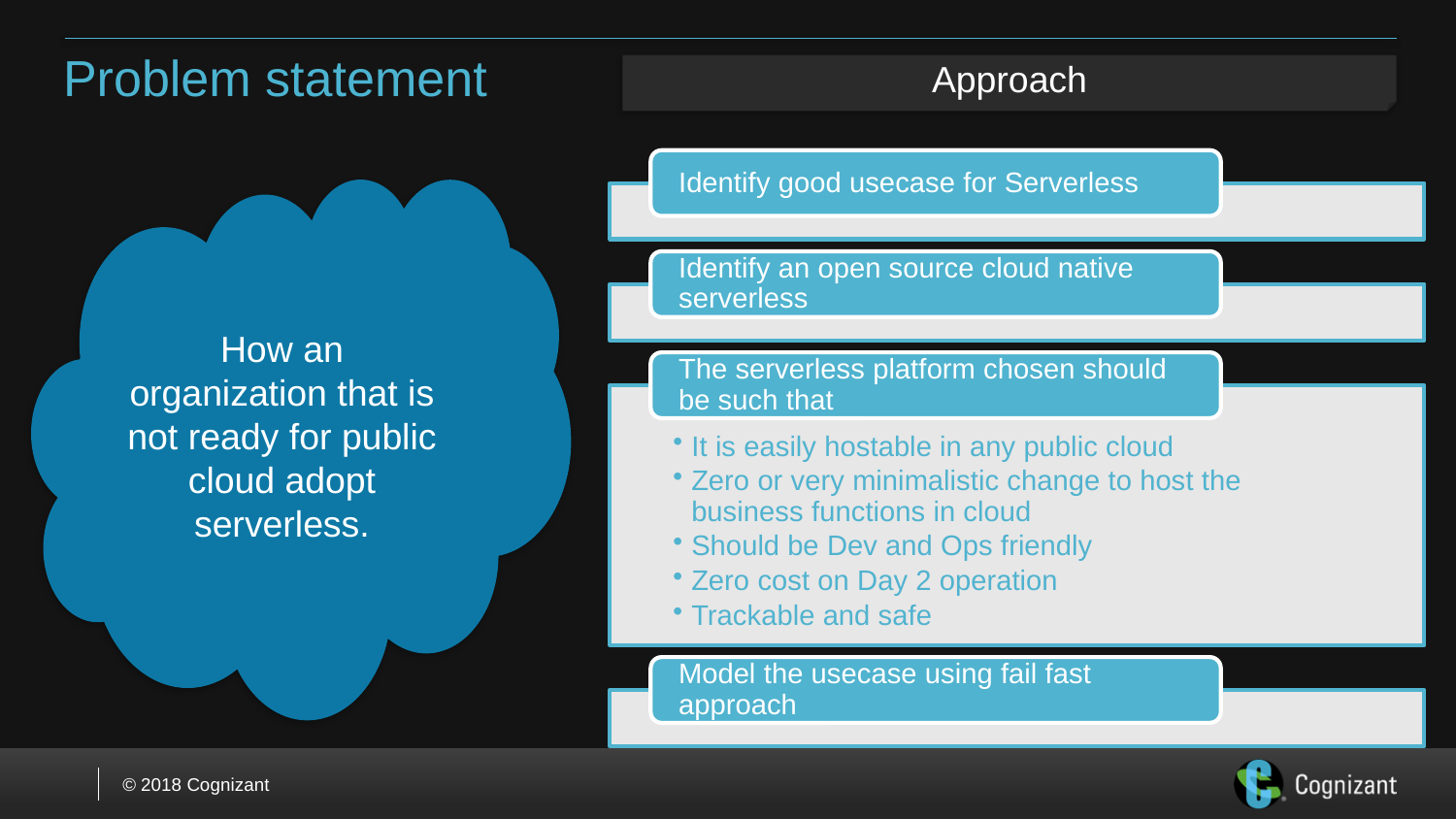

# Problem statement
Approach
Identify good usecase for Serverless
Identify an open source cloud native serverless
It is easily hostable in any public cloud
Zero or very minimalistic change to host the business functions in cloud
Should be Dev and Ops friendly
Zero cost on Day 2 operation
Trackable and safe
The serverless platform chosen should be such that
Model the usecase using fail fast approach
How an organization that is not ready for public cloud adopt serverless.